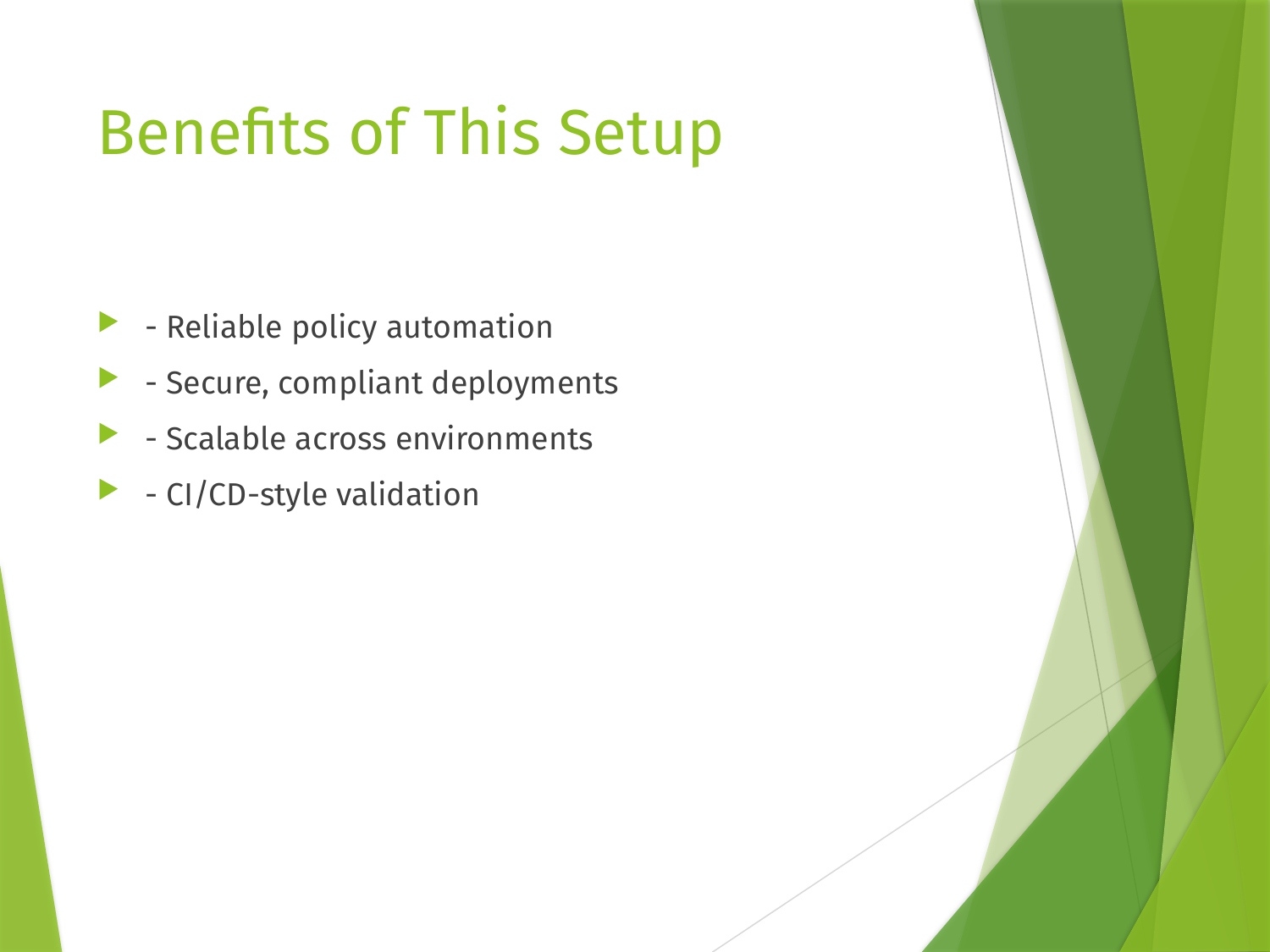

# Benefits of This Setup
- Reliable policy automation
- Secure, compliant deployments
- Scalable across environments
- CI/CD-style validation